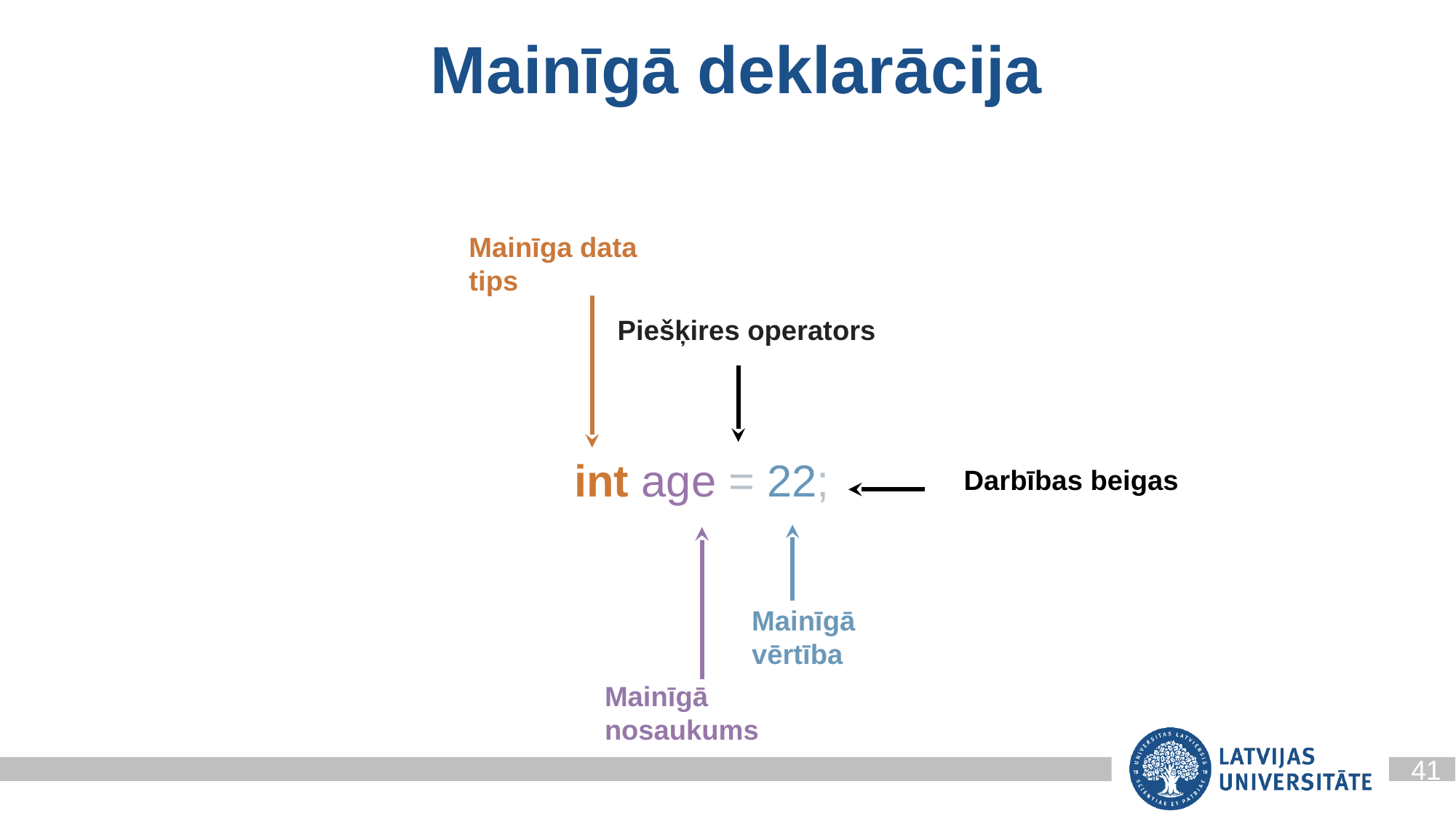

Mainīgā deklarācija
Mainīga data tips
Piešķires operators
int age = 22;
Darbības beigas
Mainīgā vērtība
Mainīgā nosaukums
41